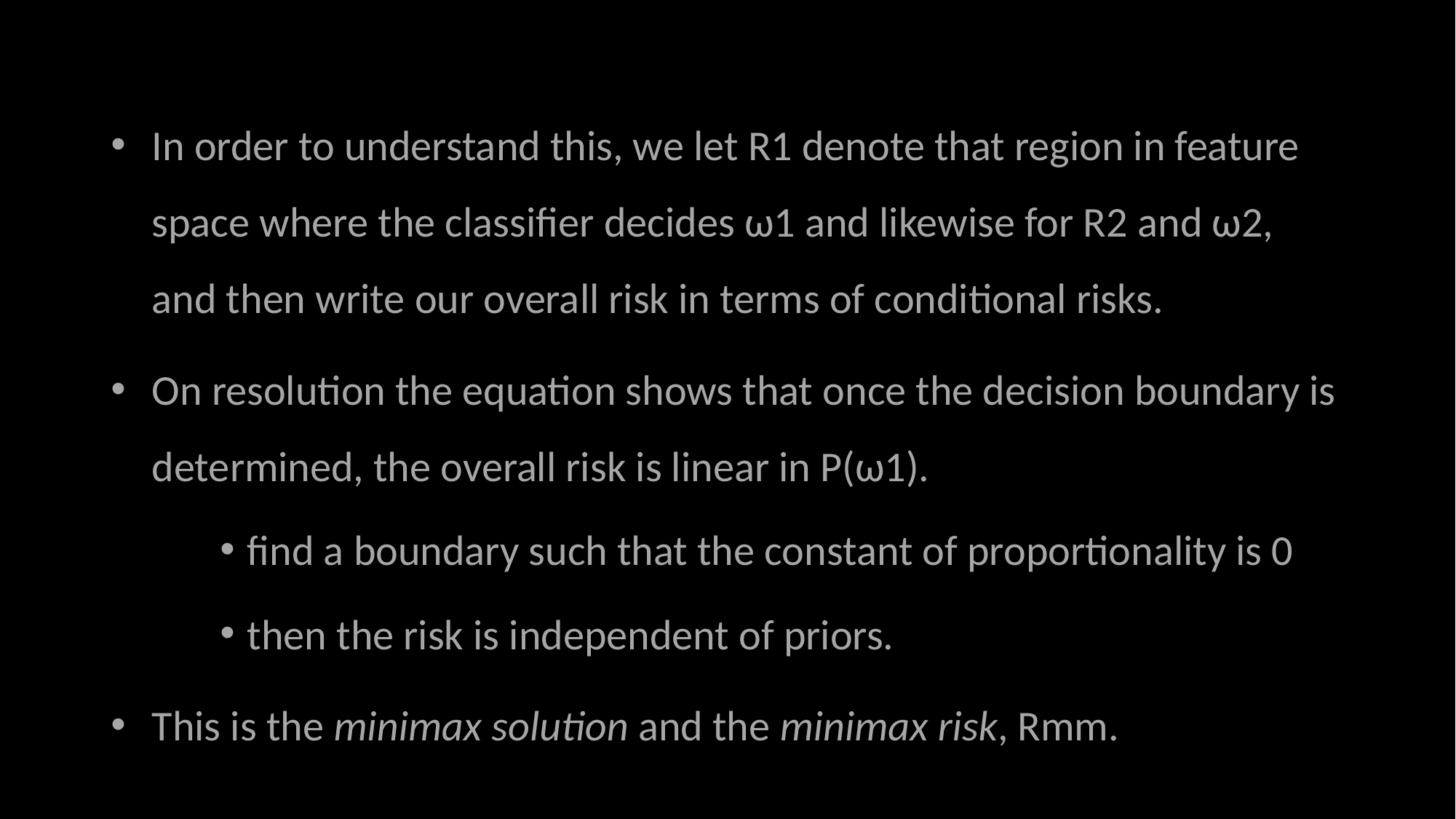

In order to understand this, we let R1 denote that region in feature space where the classiﬁer decides ω1 and likewise for R2 and ω2, and then write our overall risk in terms of conditional risks.
On resolution the equation shows that once the decision boundary is determined, the overall risk is linear in P(ω1).
ﬁnd a boundary such that the constant of proportionality is 0
then the risk is independent of priors.
This is the minimax solution and the minimax risk, Rmm.